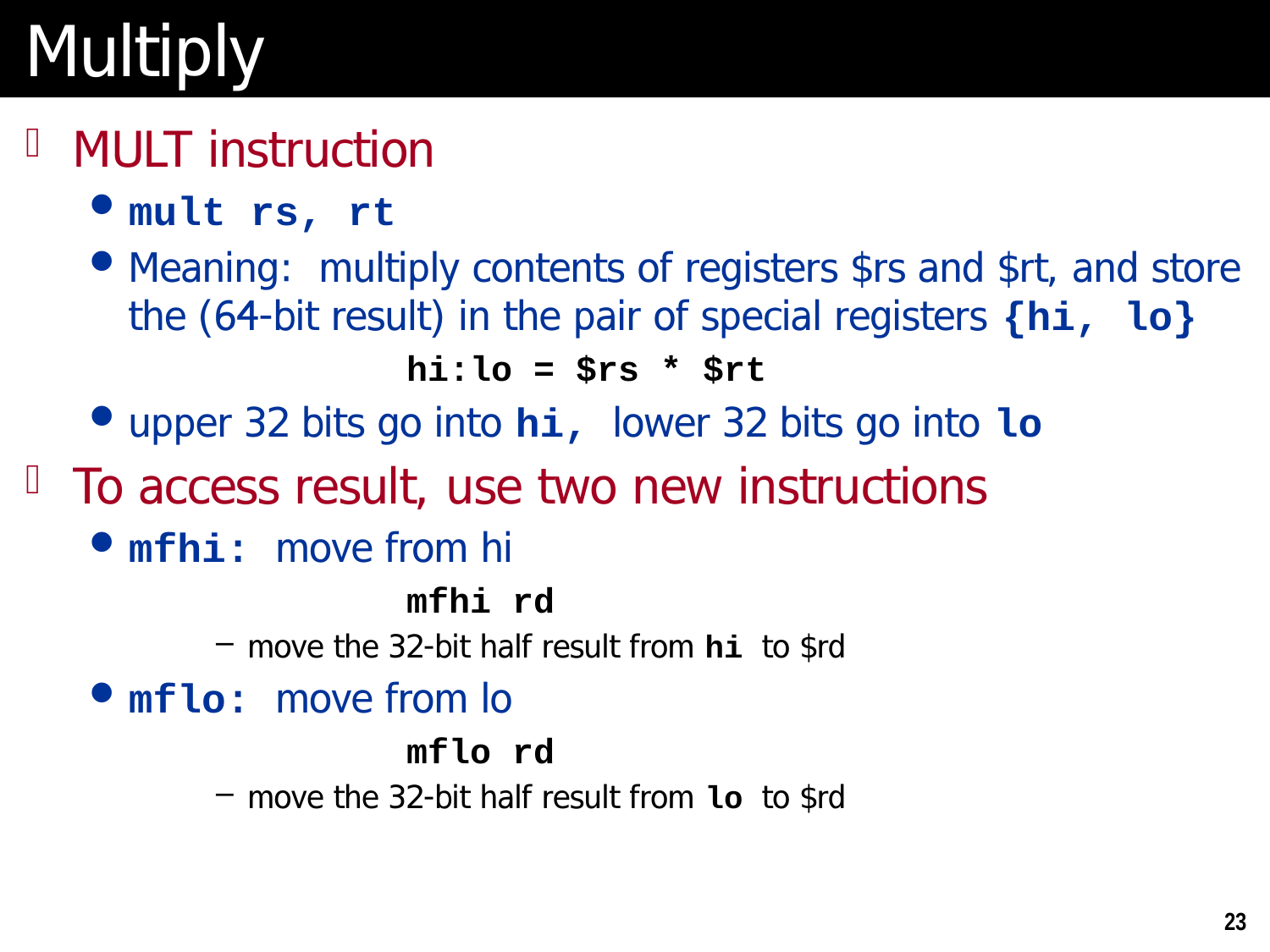

# Multiply
MULT instruction
mult rs, rt
Meaning:  multiply contents of registers $rs and $rt, and store the (64-bit result) in the pair of special registers {hi, lo}
		hi:lo = $rs * $rt
upper 32 bits go into hi, lower 32 bits go into lo
To access result, use two new instructions
mfhi:  move from hi
		mfhi rd
move the 32-bit half result from hi to $rd
mflo:  move from lo
		mflo rd
move the 32-bit half result from lo to $rd

23